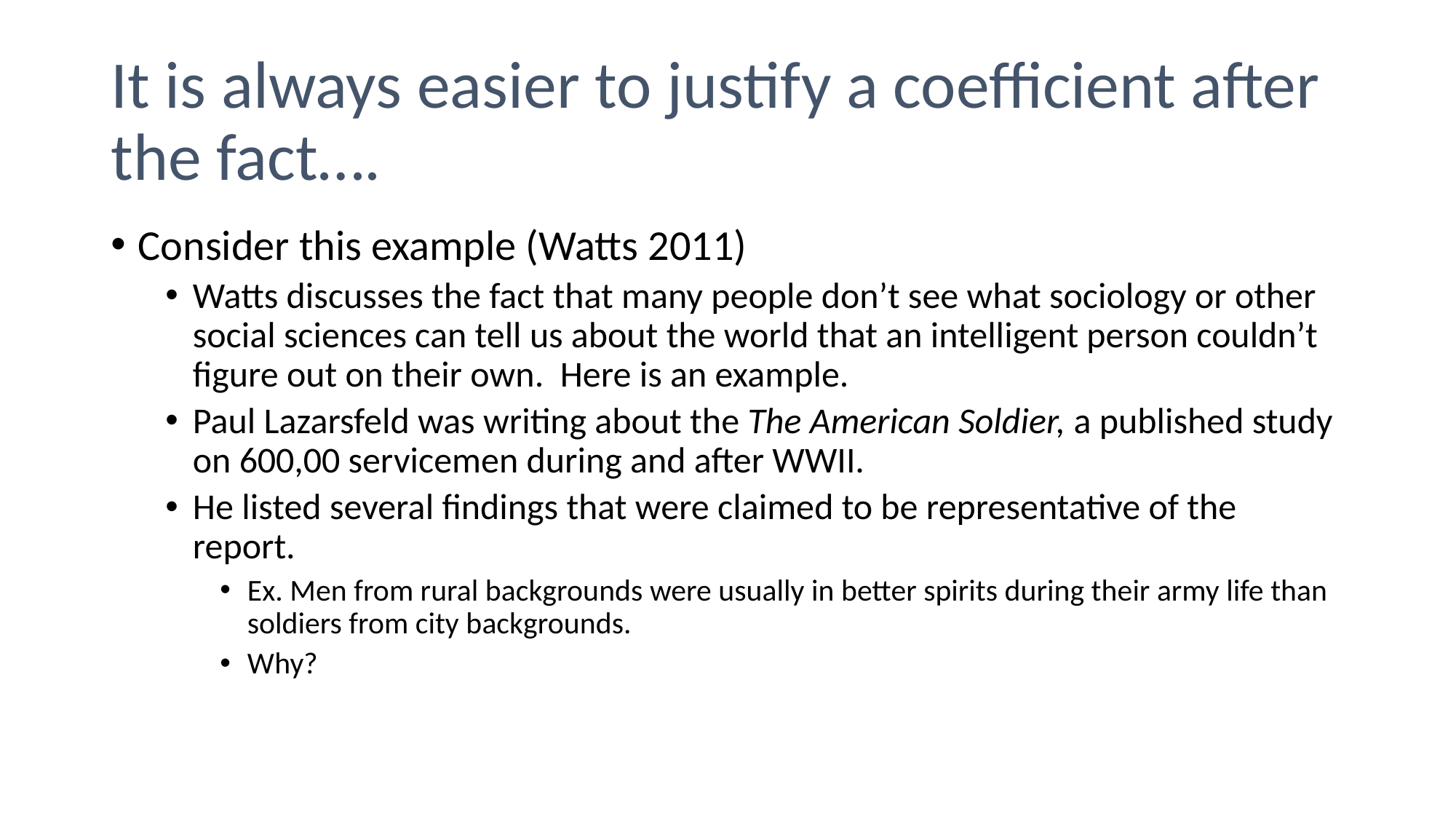

# It is always easier to justify a coefficient after the fact….
Consider this example (Watts 2011)
Watts discusses the fact that many people don’t see what sociology or other social sciences can tell us about the world that an intelligent person couldn’t figure out on their own.  Here is an example.
Paul Lazarsfeld was writing about the The American Soldier, a published study on 600,00 servicemen during and after WWII.
He listed several findings that were claimed to be representative of the report.
Ex. Men from rural backgrounds were usually in better spirits during their army life than soldiers from city backgrounds.
Why?